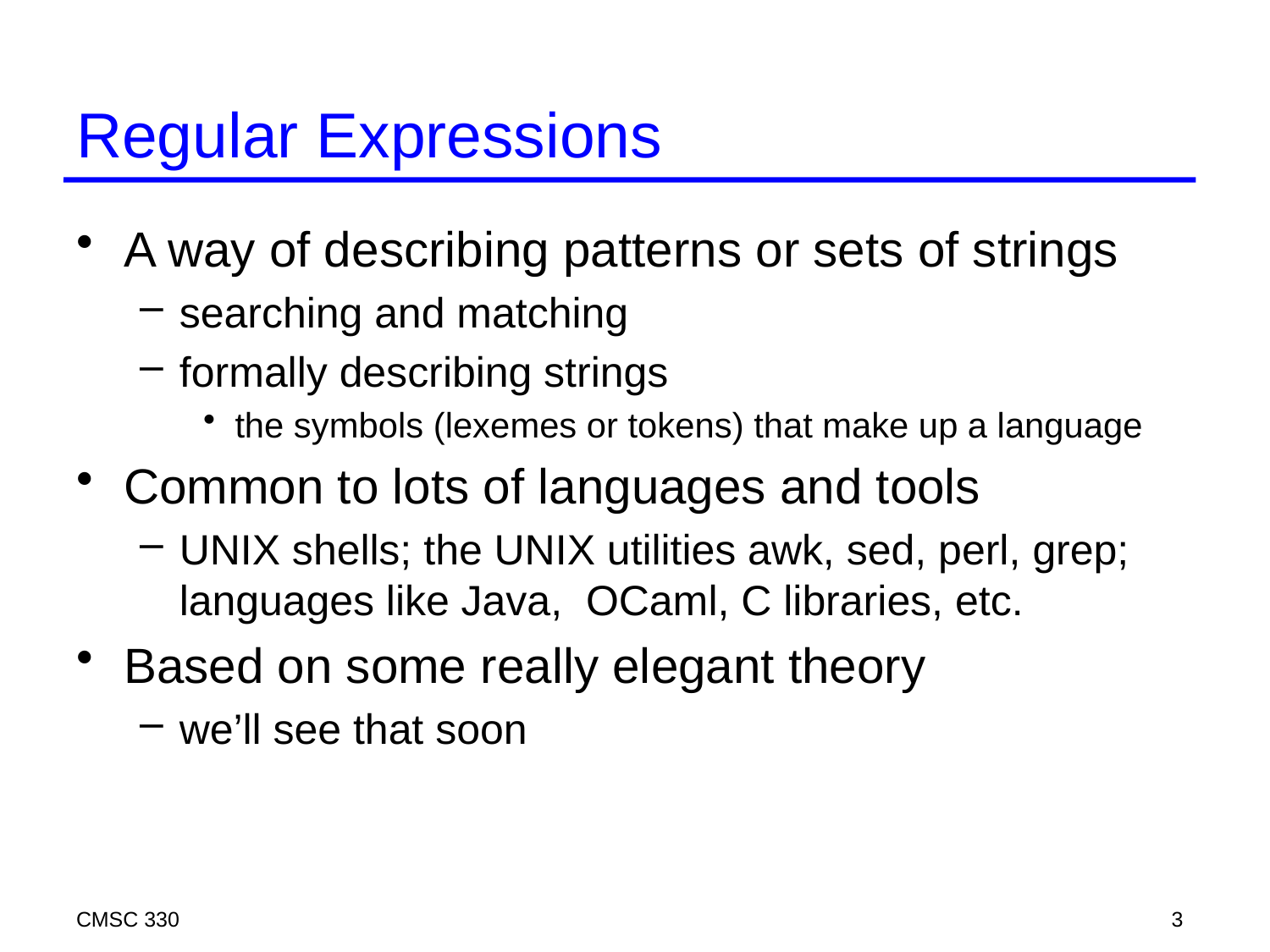

# Regular Expressions
A way of describing patterns or sets of strings
searching and matching
formally describing strings
the symbols (lexemes or tokens) that make up a language
Common to lots of languages and tools
UNIX shells; the UNIX utilities awk, sed, perl, grep; languages like Java,  OCaml, C libraries, etc.
Based on some really elegant theory
we’ll see that soon
CMSC 330
3